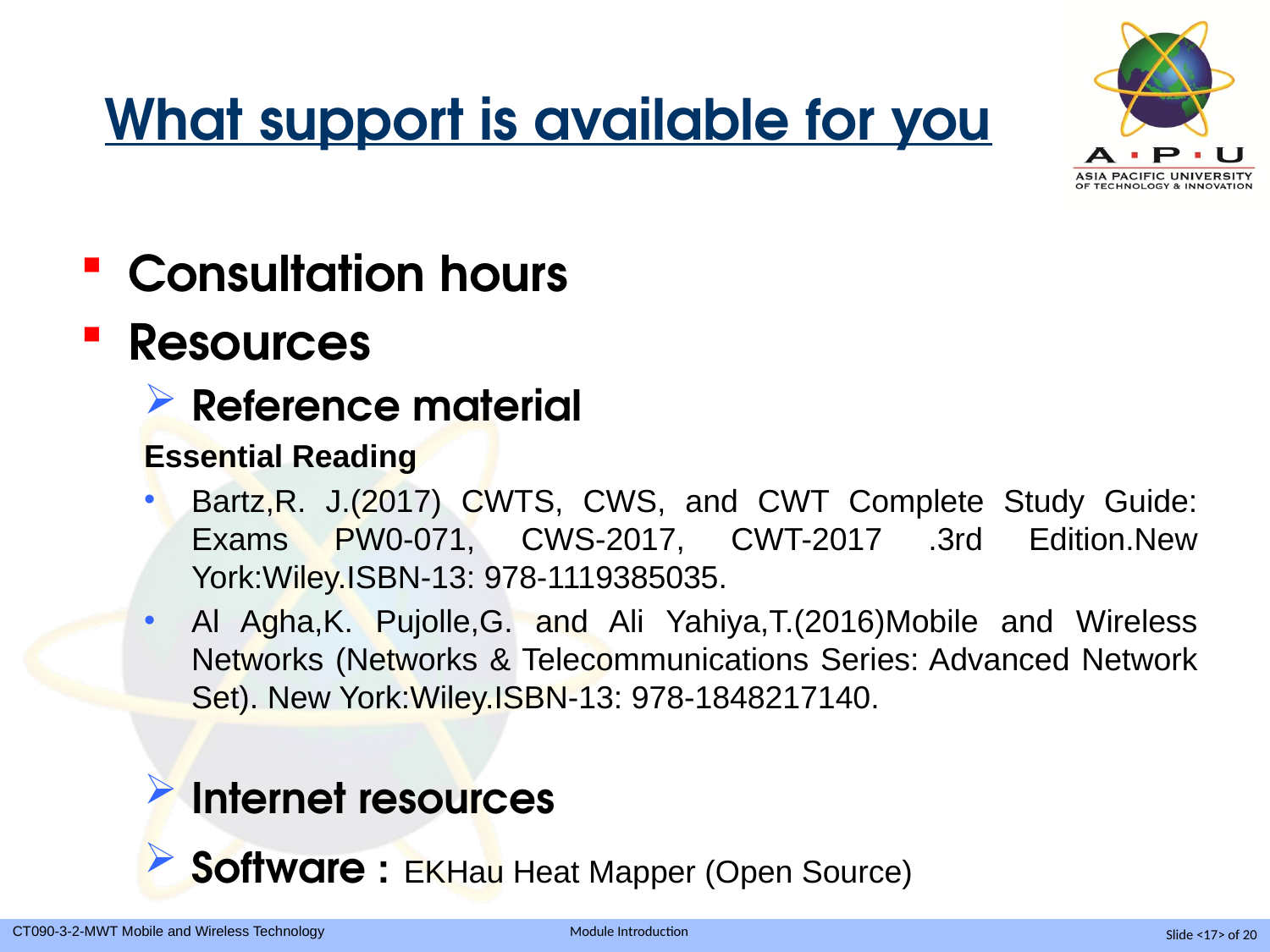

What support is available for you
Consultation hours
Resources
Reference material
Essential Reading
Bartz,R. J.(2017) CWTS, CWS, and CWT Complete Study Guide: Exams PW0-071, CWS-2017, CWT-2017 .3rd Edition.New York:Wiley.ISBN-13: 978-1119385035.
Al Agha,K. Pujolle,G. and Ali Yahiya,T.(2016)Mobile and Wireless Networks (Networks & Telecommunications Series: Advanced Network Set). New York:Wiley.ISBN-13: 978-1848217140.

Internet resources
Software : EKHau Heat Mapper (Open Source)
Slide <17> of 20